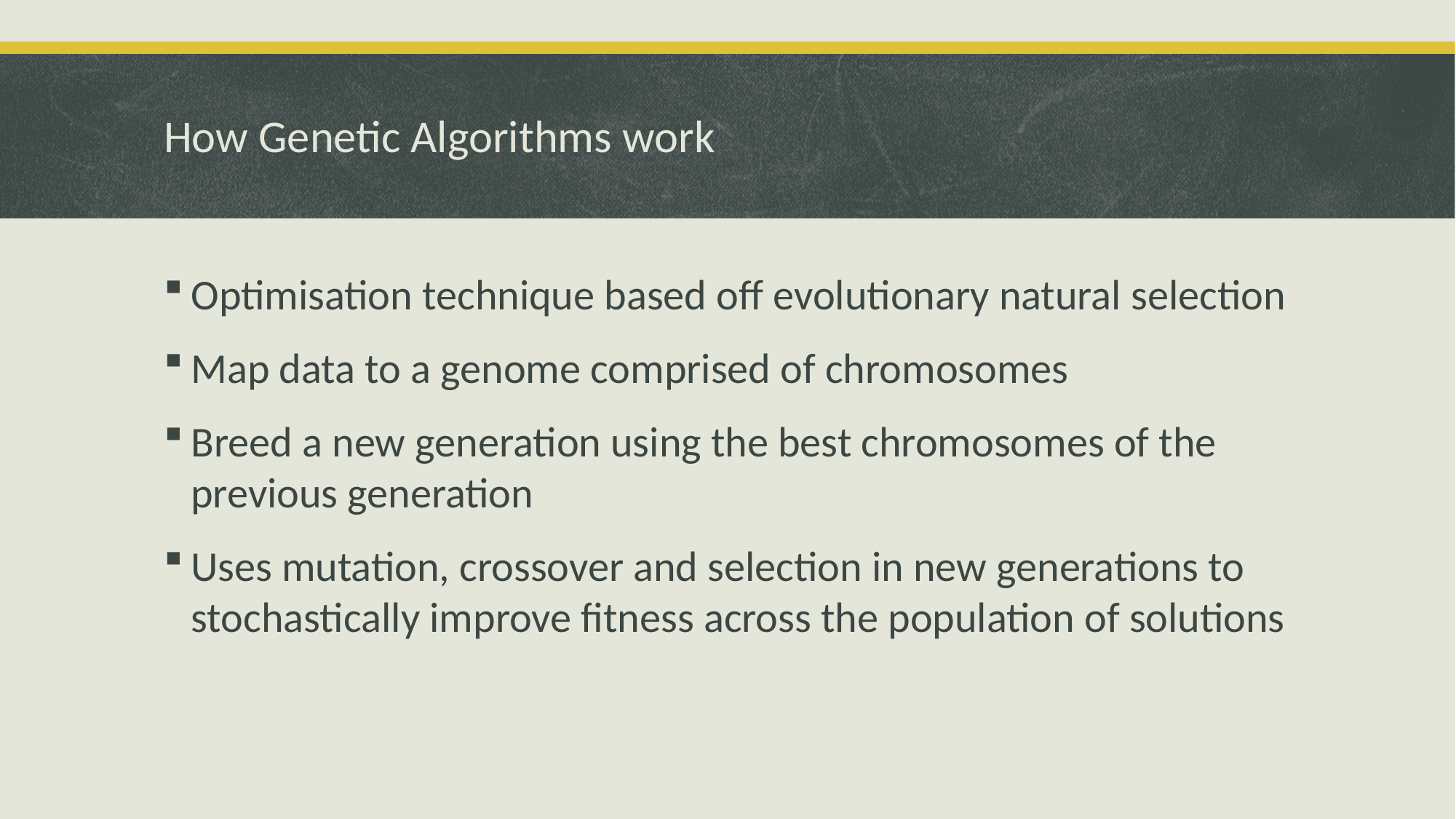

# How Genetic Algorithms work
Optimisation technique based off evolutionary natural selection
Map data to a genome comprised of chromosomes
Breed a new generation using the best chromosomes of the previous generation
Uses mutation, crossover and selection in new generations to stochastically improve fitness across the population of solutions